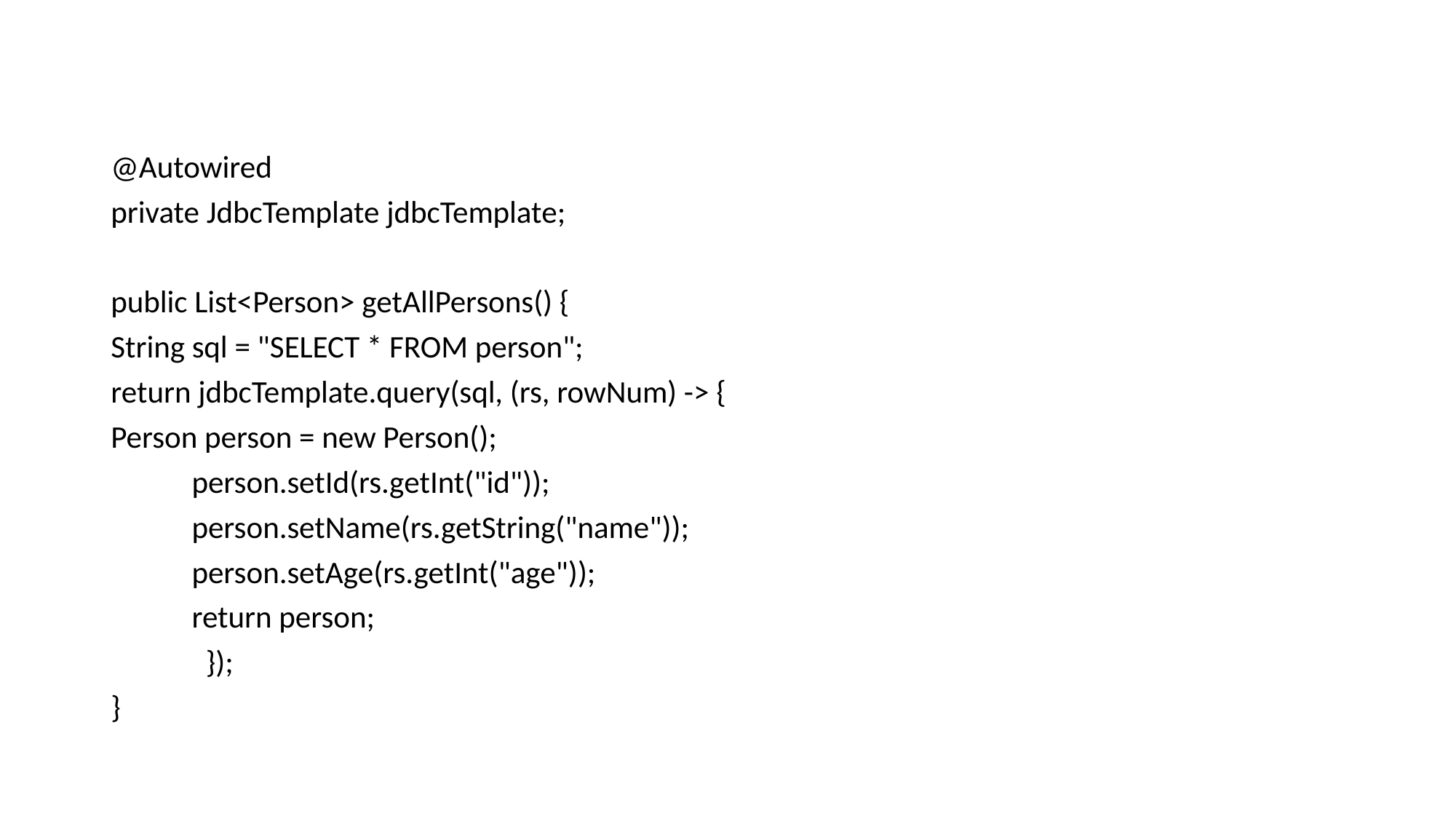

@Autowired
private JdbcTemplate jdbcTemplate;

public List<Person> getAllPersons() {
String sql = "SELECT * FROM person";
return jdbcTemplate.query(sql, (rs, rowNum) -> {
Person person = new Person();
	person.setId(rs.getInt("id"));
	person.setName(rs.getString("name"));
	person.setAge(rs.getInt("age"));
	return person;
	  });
}